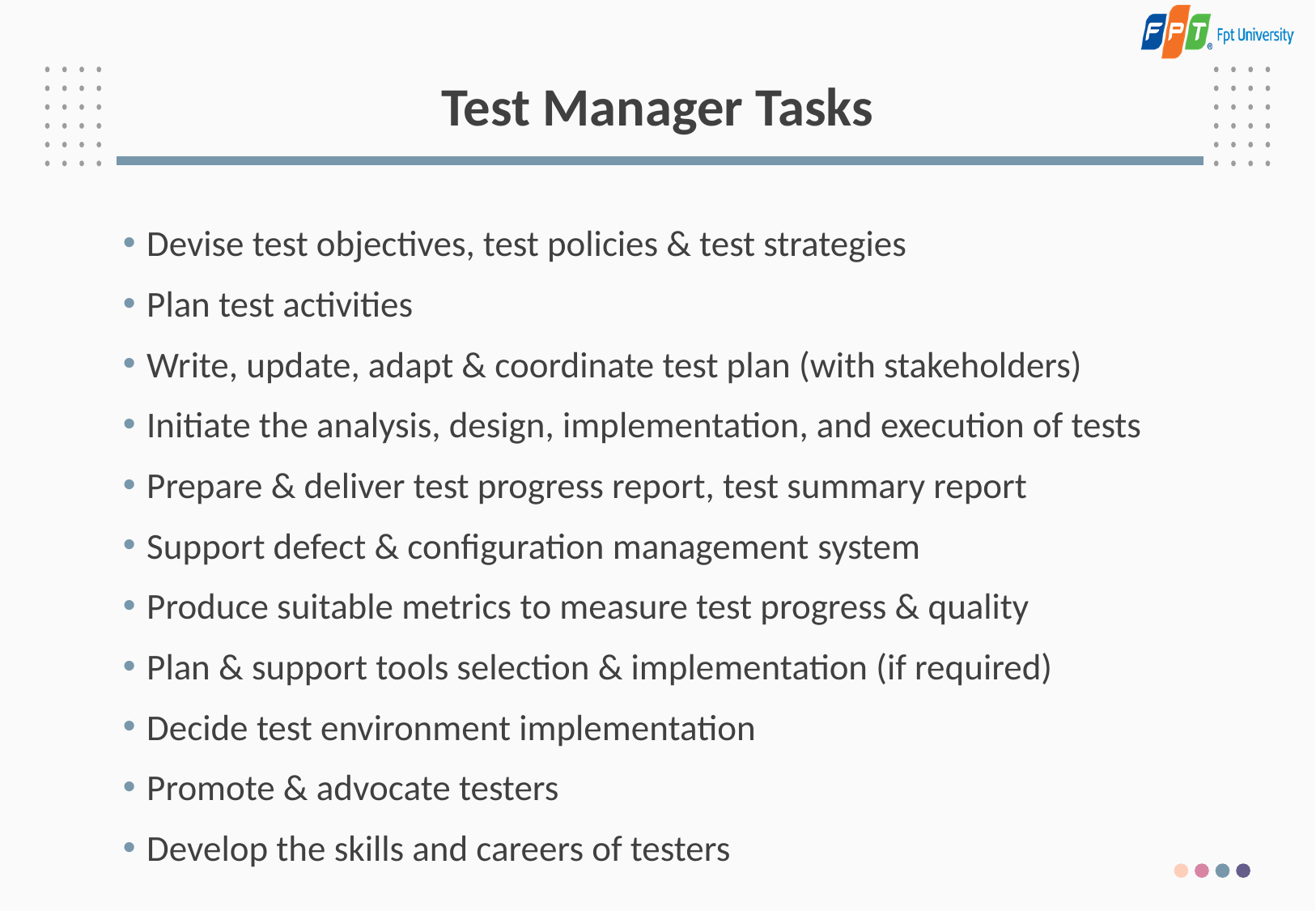

# Test Manager Tasks
Devise test objectives, test policies & test strategies
Plan test activities
Write, update, adapt & coordinate test plan (with stakeholders)
Initiate the analysis, design, implementation, and execution of tests
Prepare & deliver test progress report, test summary report
Support defect & configuration management system
Produce suitable metrics to measure test progress & quality
Plan & support tools selection & implementation (if required)
Decide test environment implementation
Promote & advocate testers
Develop the skills and careers of testers